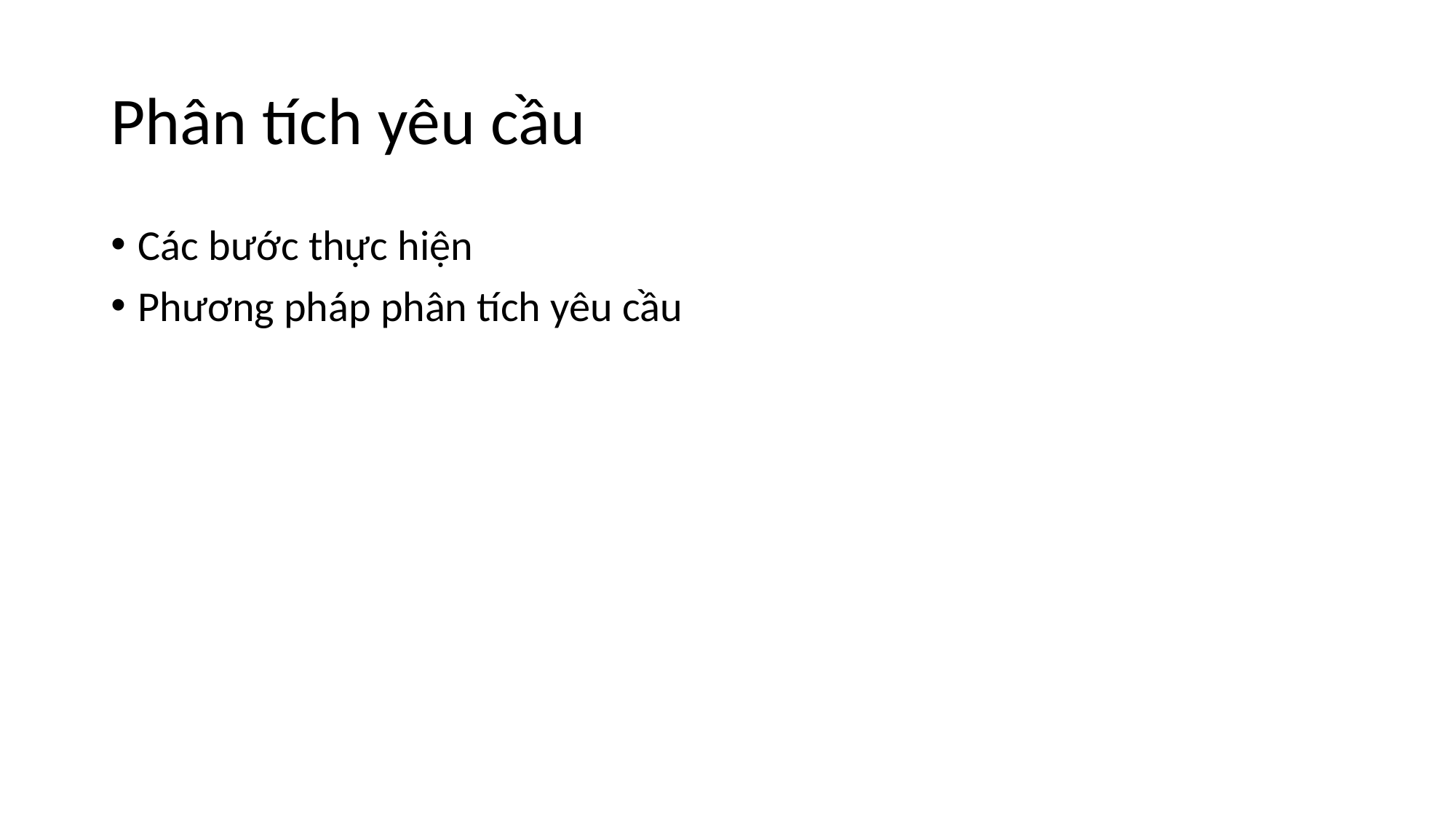

# Phân tích yêu cầu
Các bước thực hiện
Phương pháp phân tích yêu cầu